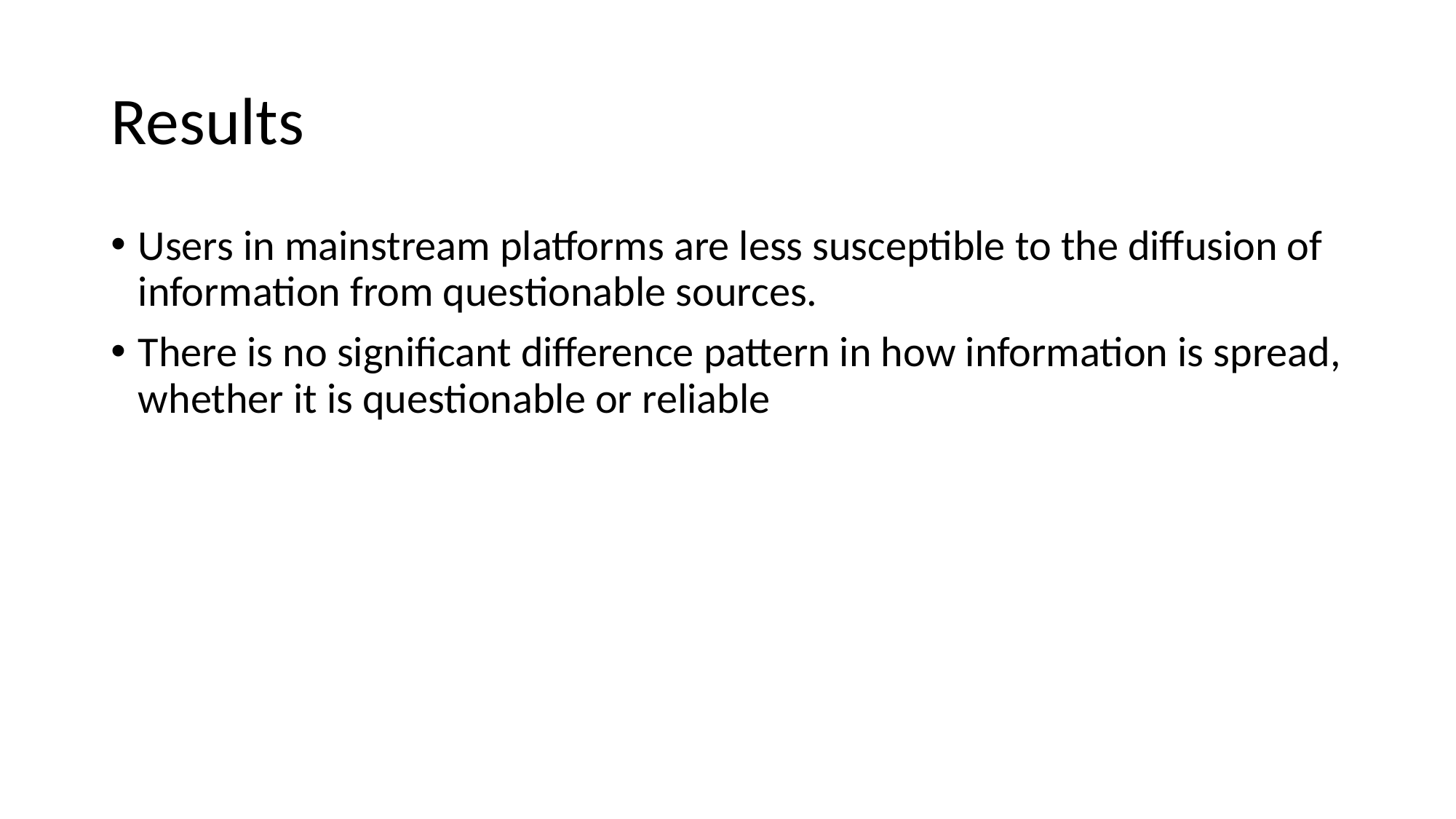

# Results
Users in mainstream platforms are less susceptible to the diffusion of information from questionable sources.
There is no significant difference pattern in how information is spread, whether it is questionable or reliable